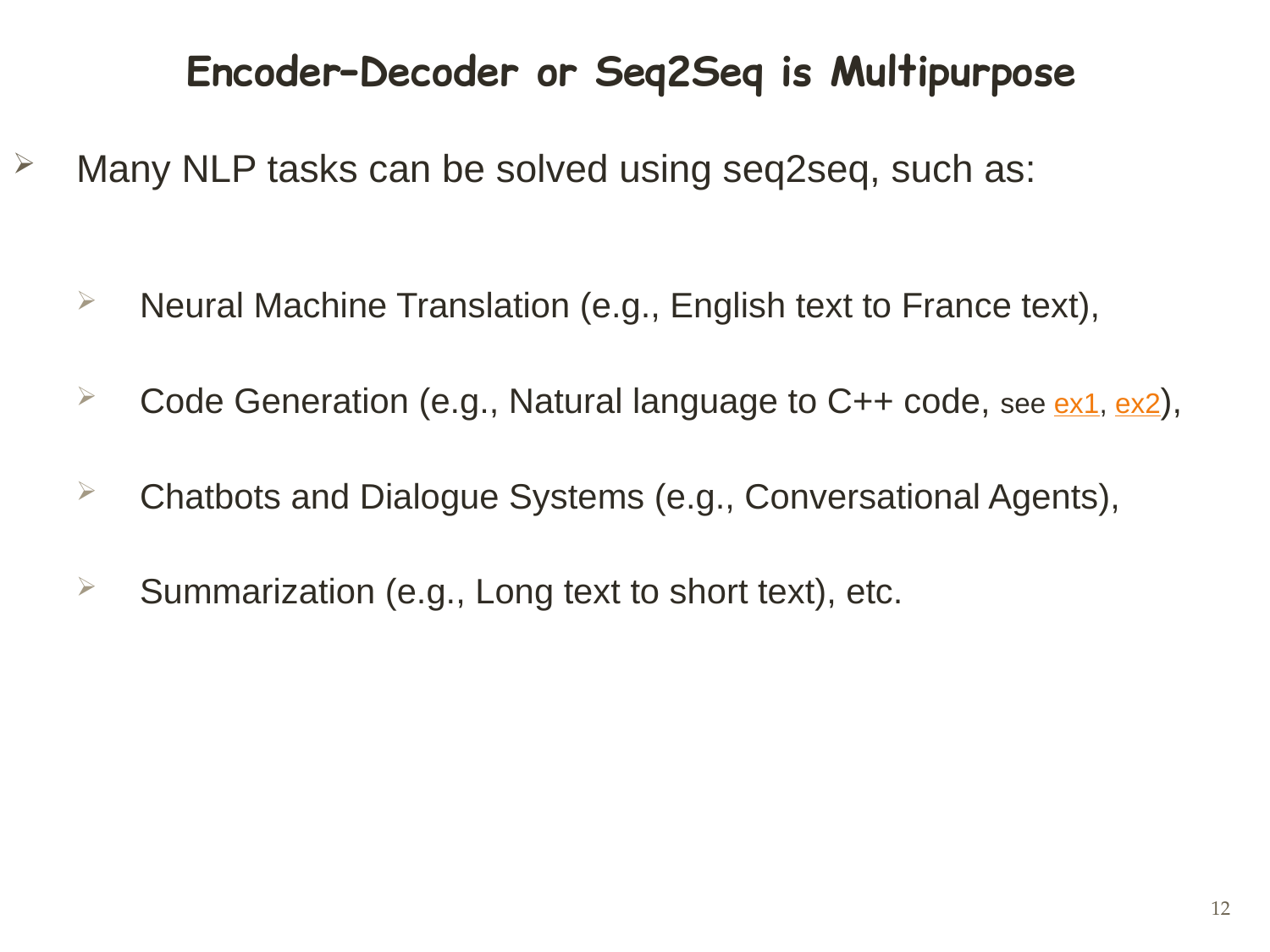

# Encoder–Decoder or Seq2Seq is Multipurpose
Many NLP tasks can be solved using seq2seq, such as:

Neural Machine Translation (e.g., English text to France text),
Code Generation (e.g., Natural language to C++ code, see ex1, ex2),
Chatbots and Dialogue Systems (e.g., Conversational Agents),
Summarization (e.g., Long text to short text), etc.
12